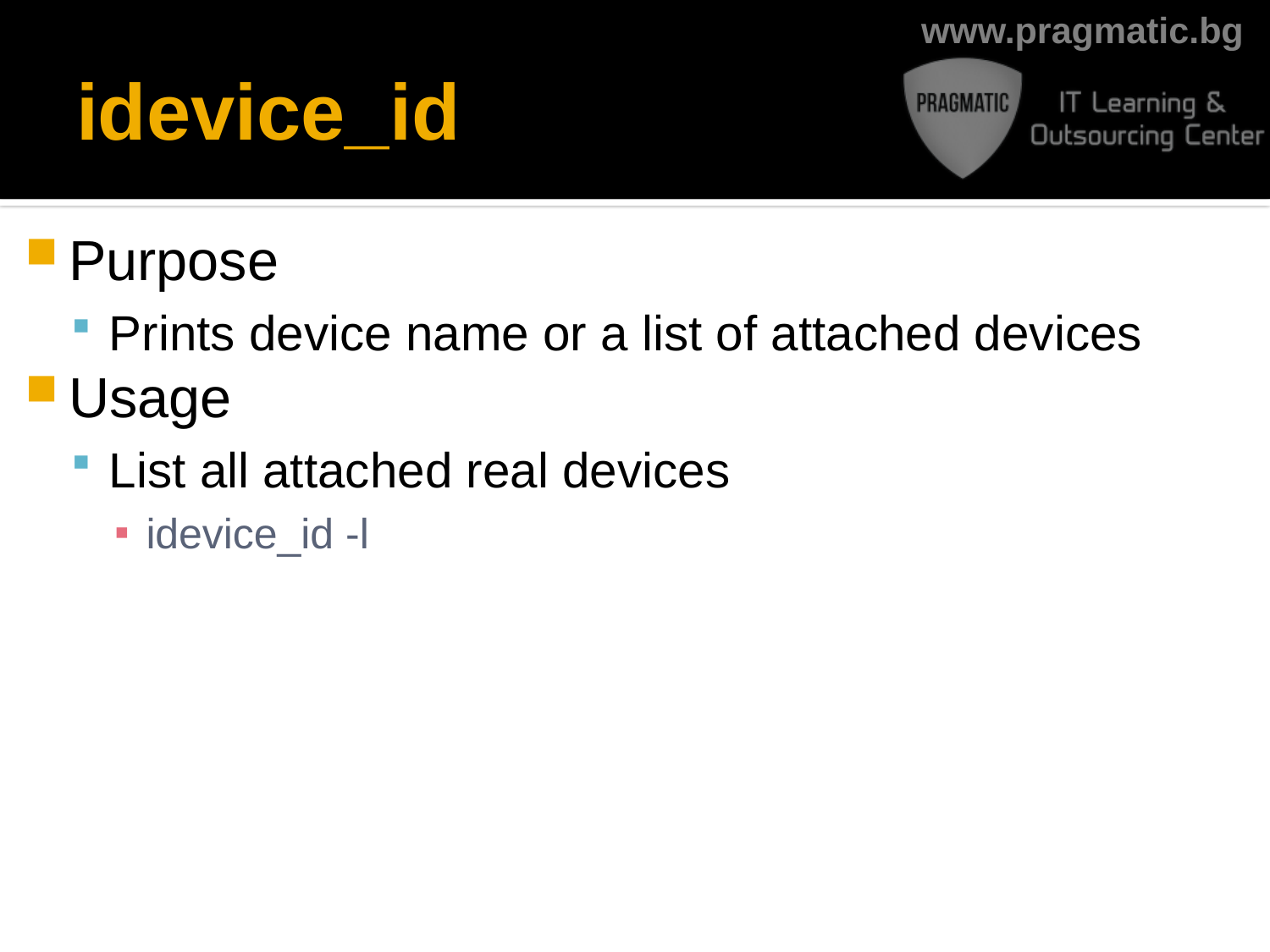

# idevice_id
Purpose
Prints device name or a list of attached devices
Usage
List all attached real devices
idevice_id -l